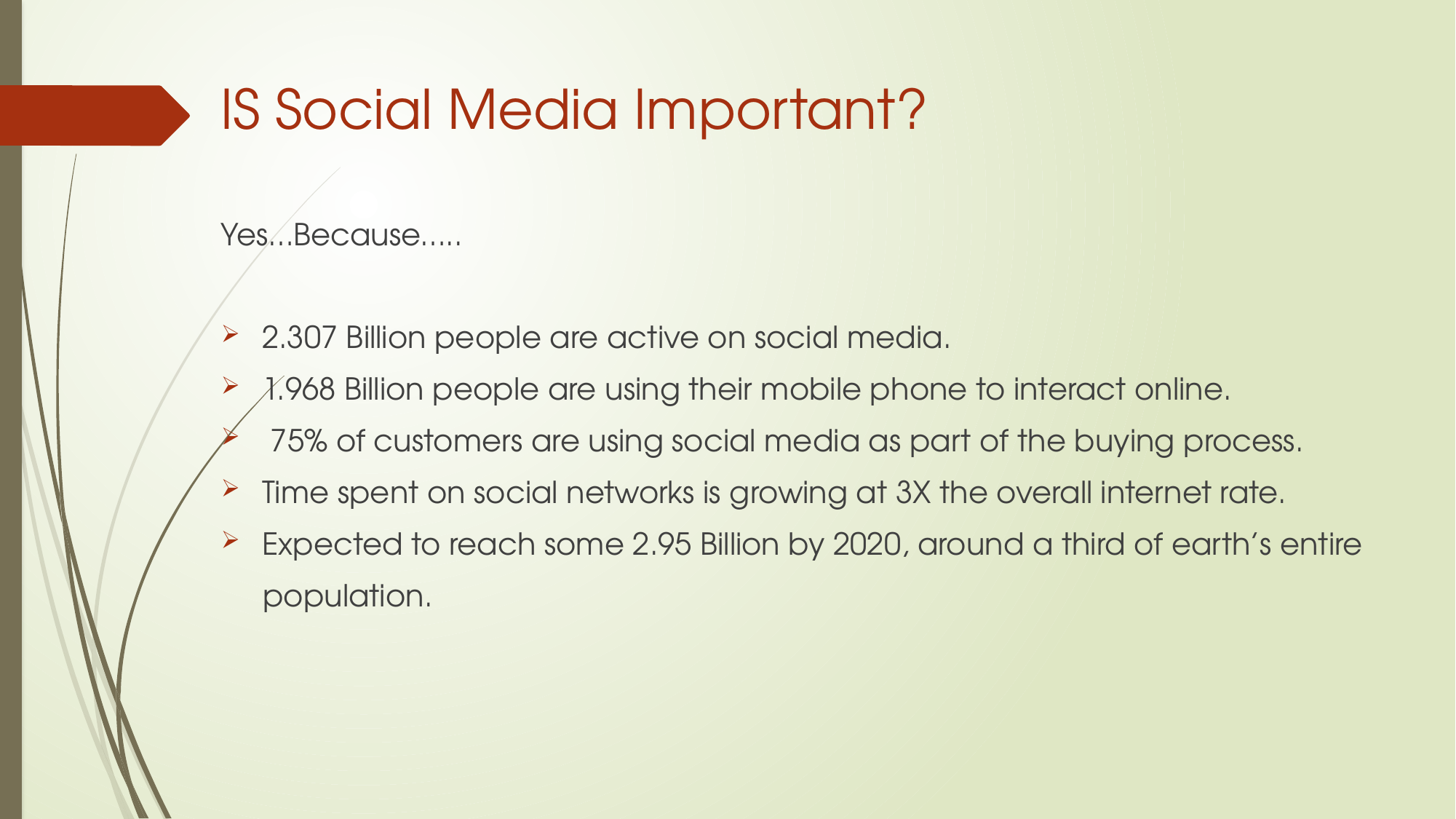

IS Social Media Important?
Yes…Because…..

2.307 Billion people are active on social media.
1.968 Billion people are using their mobile phone to interact online.
 75% of customers are using social media as part of the buying process.
Time spent on social networks is growing at 3X the overall internet rate.
Expected to reach some 2.95 Billion by 2020, around a third of earth’s entire
     population.